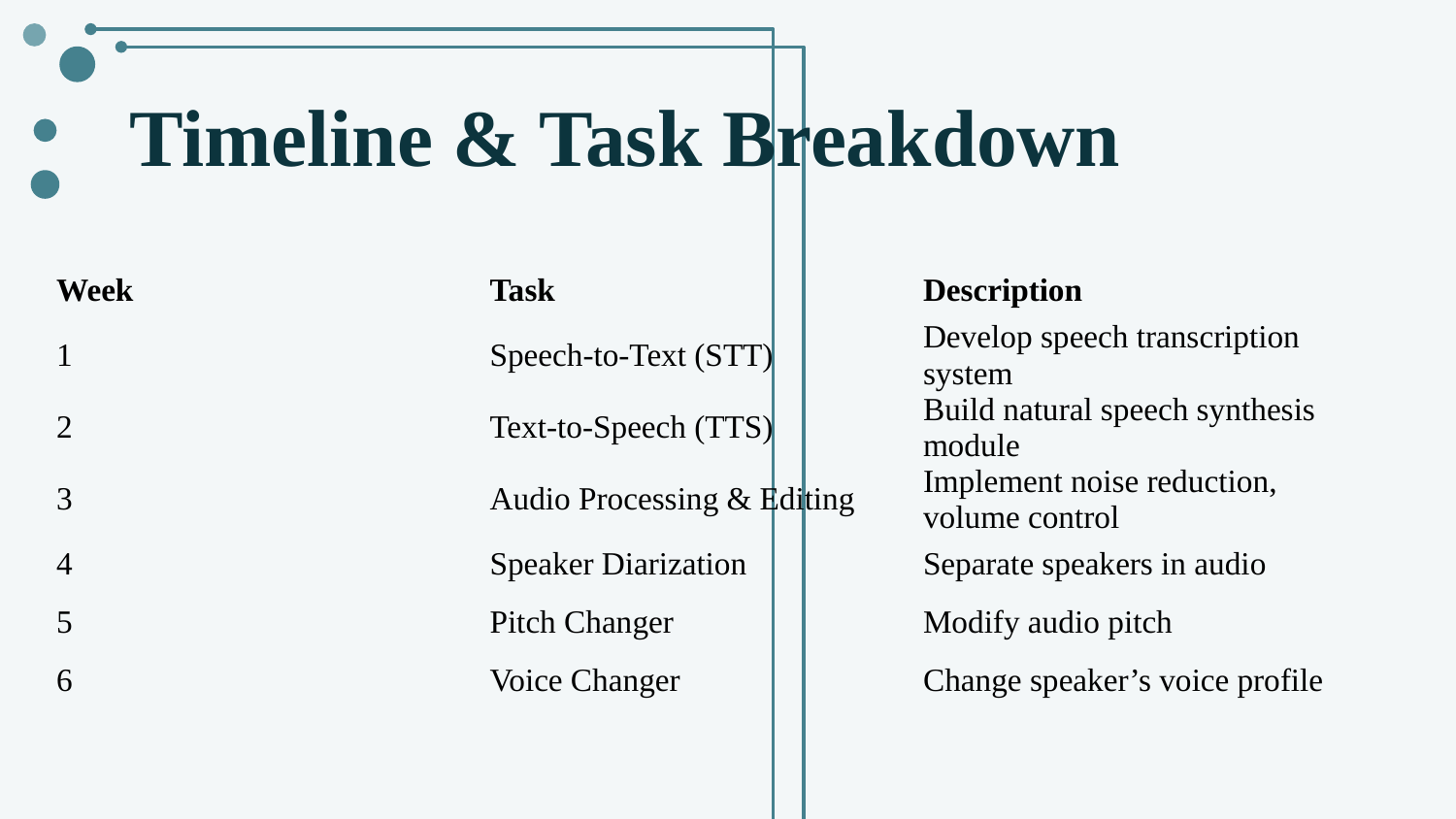

# Timeline & Task Breakdown
| Week | Task | Description |
| --- | --- | --- |
| 1 | Speech-to-Text (STT) | Develop speech transcription system |
| 2 | Text-to-Speech (TTS) | Build natural speech synthesis module |
| 3 | Audio Processing & Editing | Implement noise reduction, volume control |
| 4 | Speaker Diarization | Separate speakers in audio |
| 5 | Pitch Changer | Modify audio pitch |
| 6 | Voice Changer | Change speaker’s voice profile |